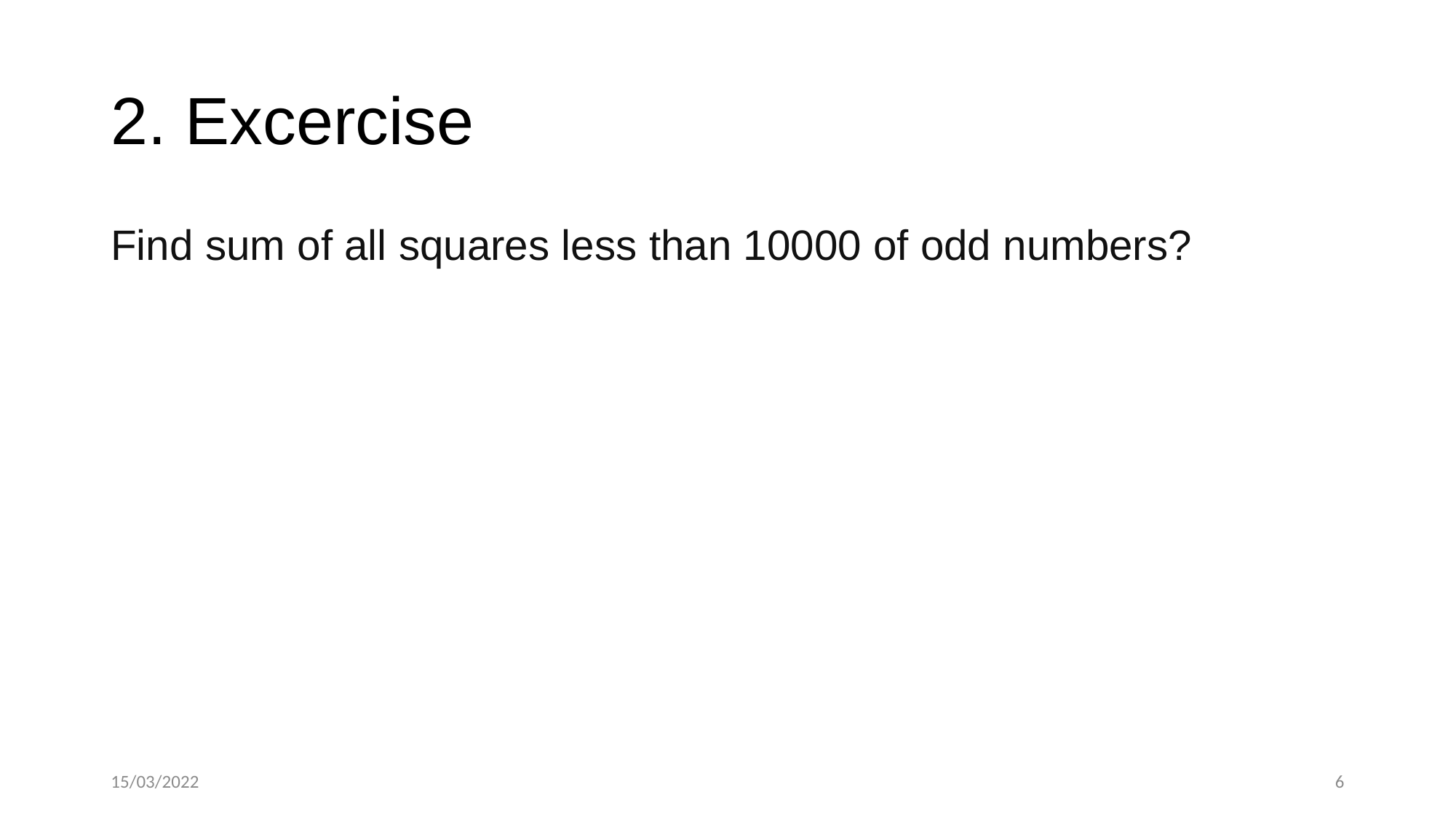

# 2. Excercise
Find sum of all squares less than 10000 of odd numbers?
15/03/2022
6